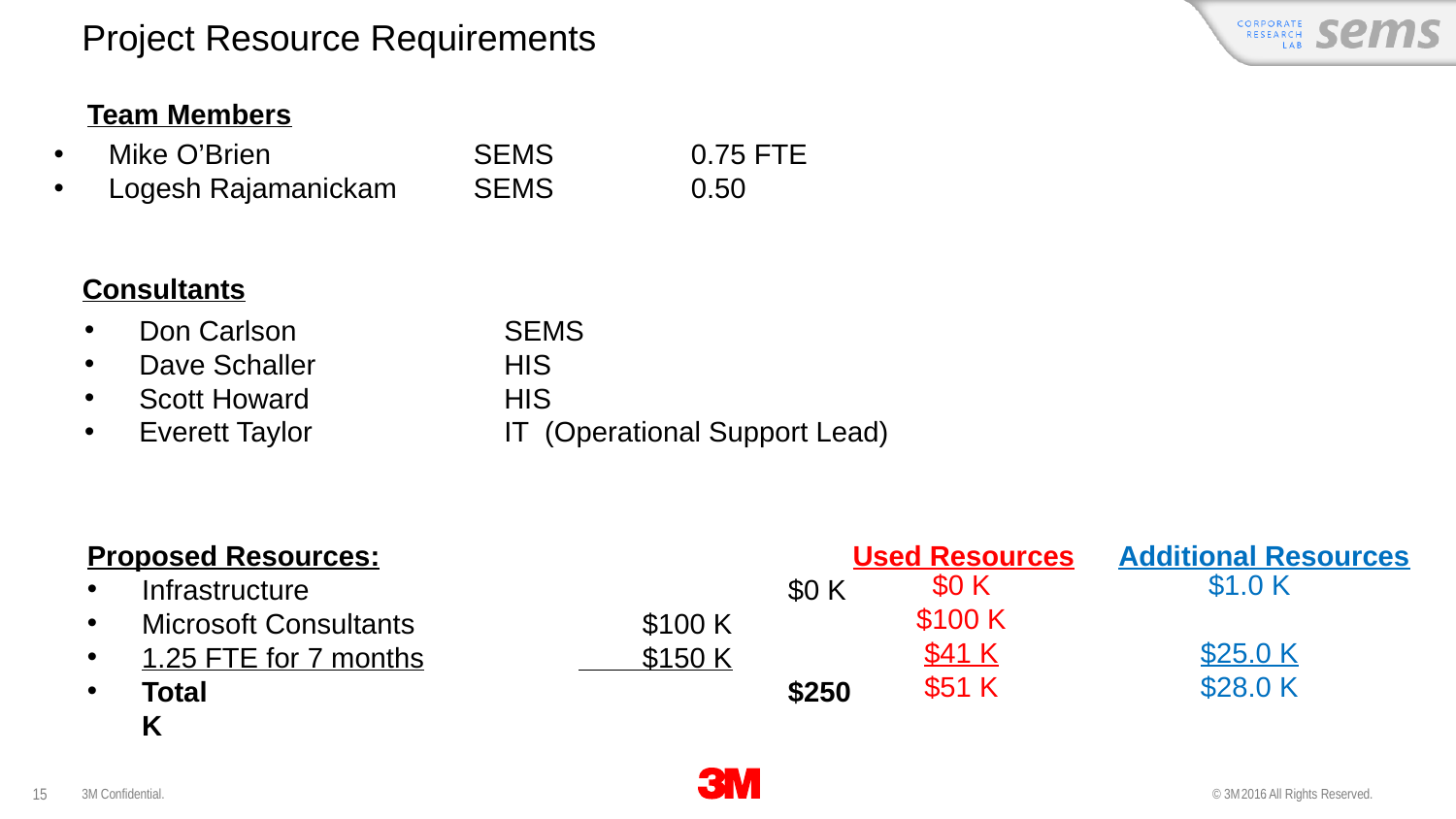

# Project Resource Requirements
Team Members
Mike O’Brien	SEMS	0.75 FTE
Logesh Rajamanickam	SEMS	0.50
Consultants

Don Carlson	SEMS
Dave Schaller	HIS
Scott Howard	HIS
Everett Taylor	IT  (Operational Support Lead)
Proposed Resources:
Infrastructure			        $0 K
Microsoft Consultants		        $100 K
1.25 FTE for 7 months		        $150 K
Total				        $250 K
Used Resources
Additional Resources
$0 K
$100 K
$41 K
$51 K

$1.0 K

$25.0 K
$28.0 K